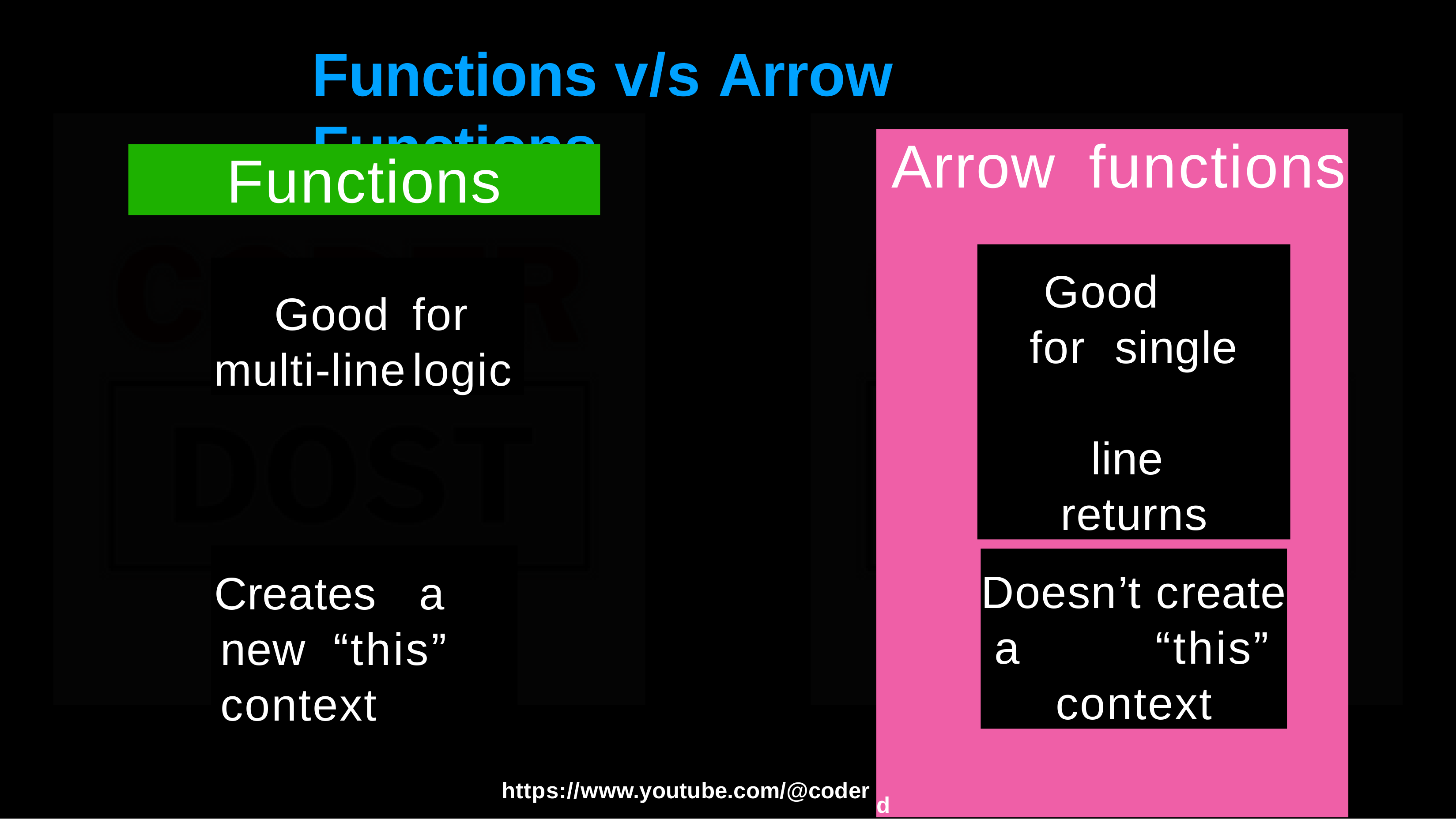

# Functions	v/s	Arrow	Functions
Arrow	functions

d
Functions
Good	for  single		line  returns
Good	for  multi-line	logic
Creates	a	new  “this”	context
Doesn’t	create  a	“this”  context
ww.youtube.com/@coder
https://w
ost